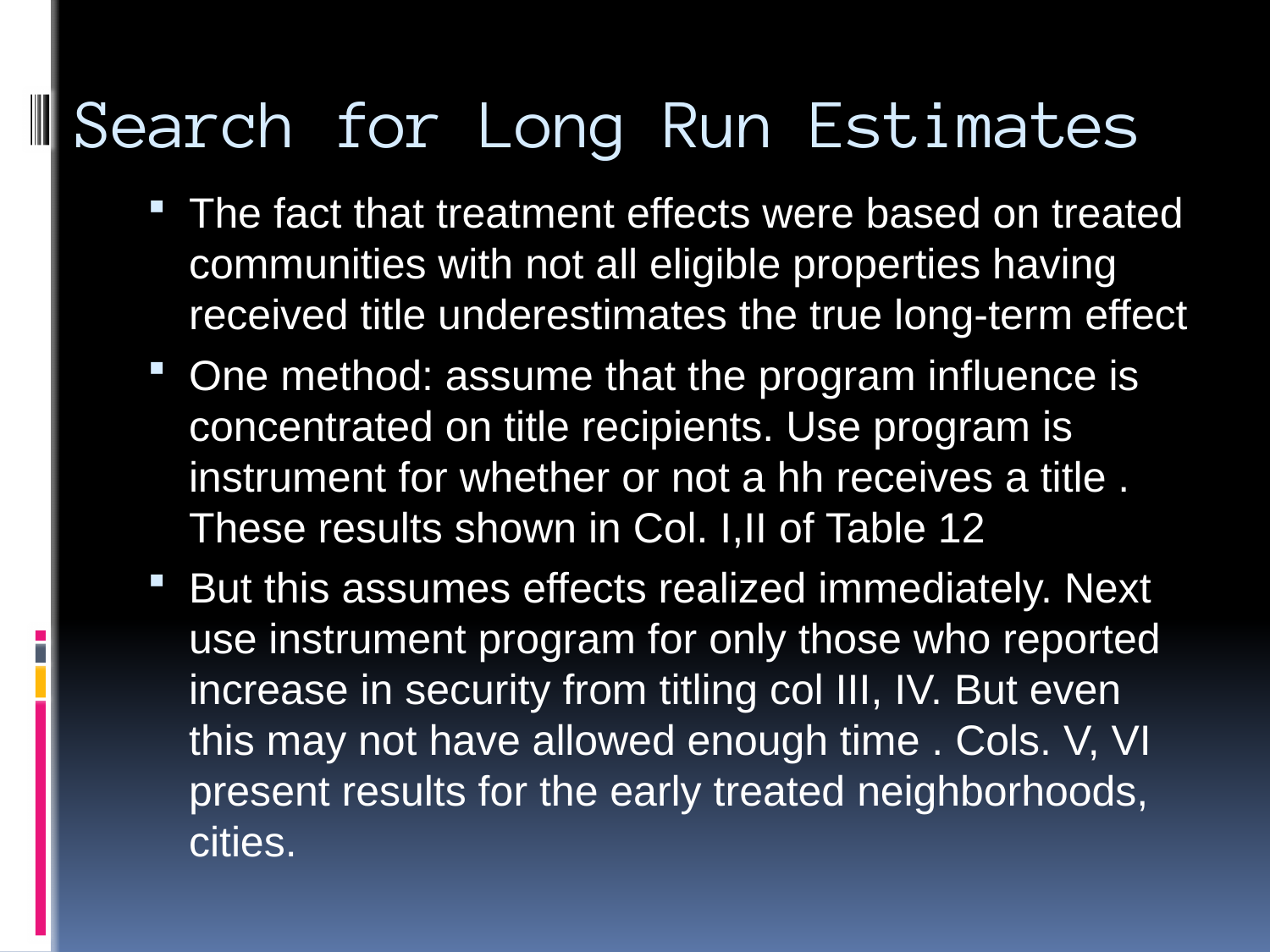

# Search for Long Run Estimates
The fact that treatment effects were based on treated communities with not all eligible properties having received title underestimates the true long-term effect
One method: assume that the program influence is concentrated on title recipients. Use program is instrument for whether or not a hh receives a title . These results shown in Col. I,II of Table 12
But this assumes effects realized immediately. Next use instrument program for only those who reported increase in security from titling col III, IV. But even this may not have allowed enough time . Cols. V, VI present results for the early treated neighborhoods, cities.